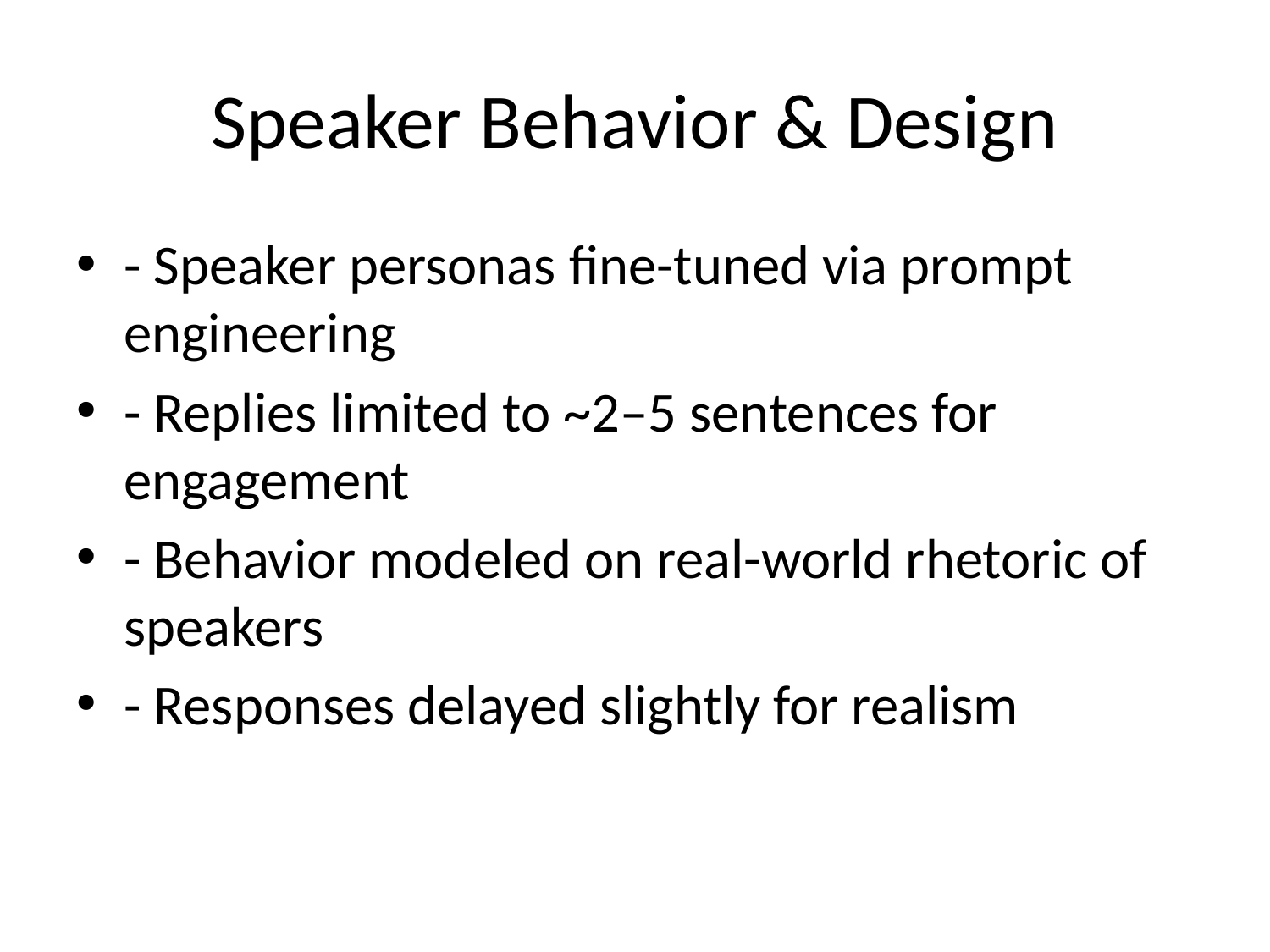

# Speaker Behavior & Design
- Speaker personas fine-tuned via prompt engineering
- Replies limited to ~2–5 sentences for engagement
- Behavior modeled on real-world rhetoric of speakers
- Responses delayed slightly for realism